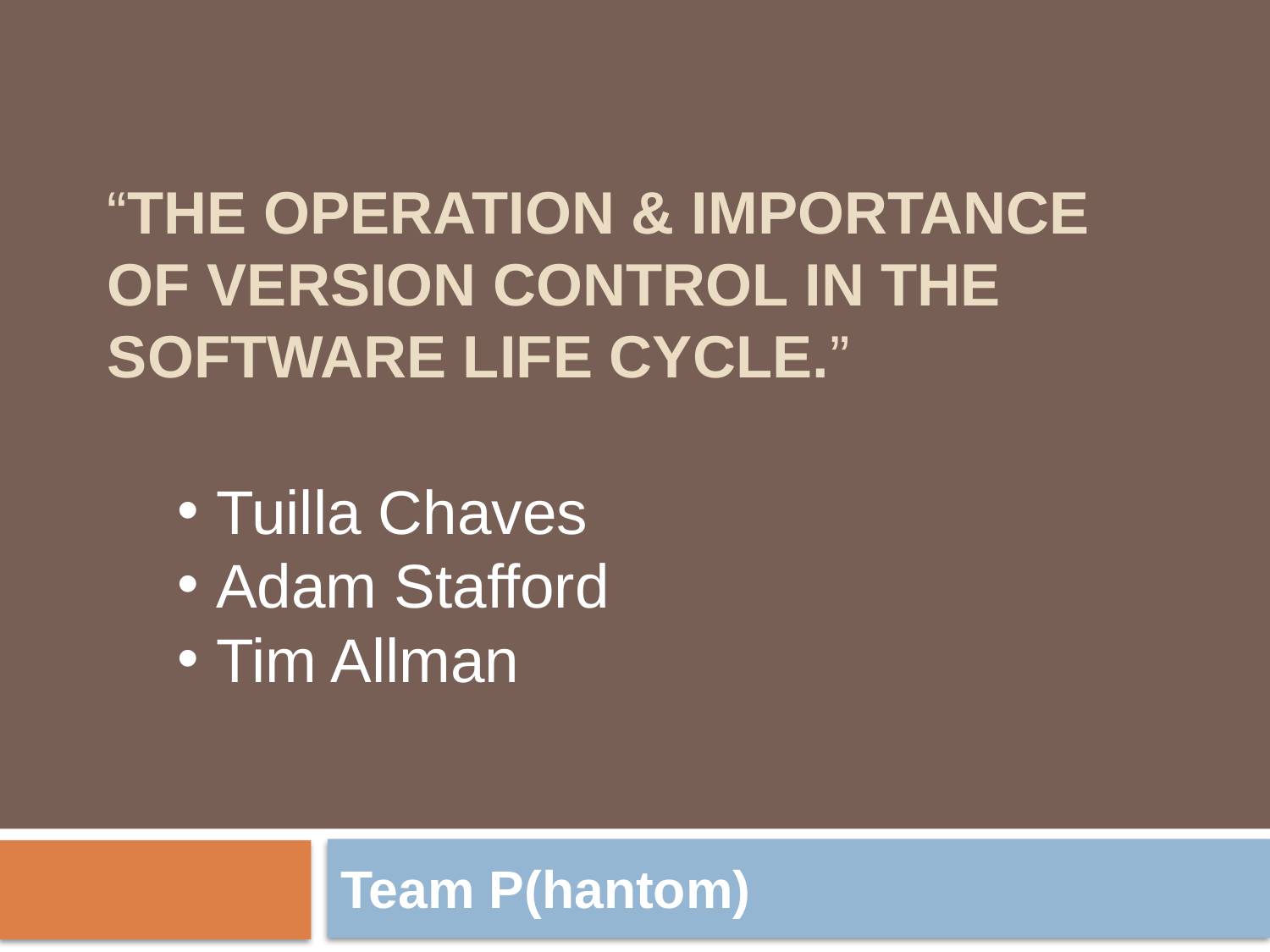

# “The operation & importance of version control in the software life cycle.”
 Tuilla Chaves
 Adam Stafford
 Tim Allman
Team P(hantom)